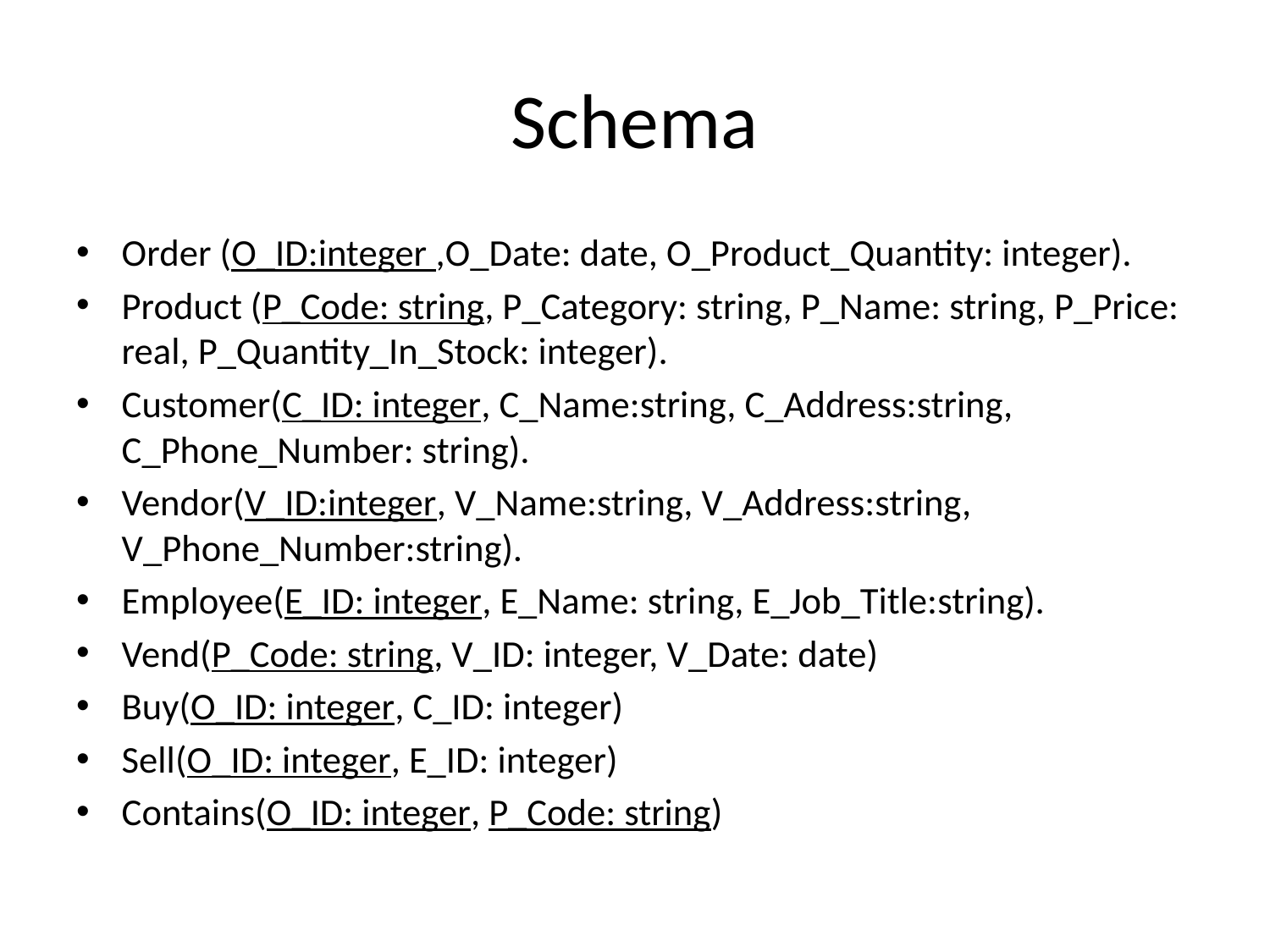

# Schema
Order (O_ID:integer ,O_Date: date, O_Product_Quantity: integer).
Product (P_Code: string, P_Category: string, P_Name: string, P_Price: real, P_Quantity_In_Stock: integer).
Customer(C_ID: integer, C_Name:string, C_Address:string, C_Phone_Number: string).
Vendor(V_ID:integer, V_Name:string, V_Address:string, V_Phone_Number:string).
Employee(E_ID: integer, E_Name: string, E_Job_Title:string).
Vend(P_Code: string, V_ID: integer, V_Date: date)
Buy(O_ID: integer, C_ID: integer)
Sell(O_ID: integer, E_ID: integer)
Contains(O_ID: integer, P_Code: string)